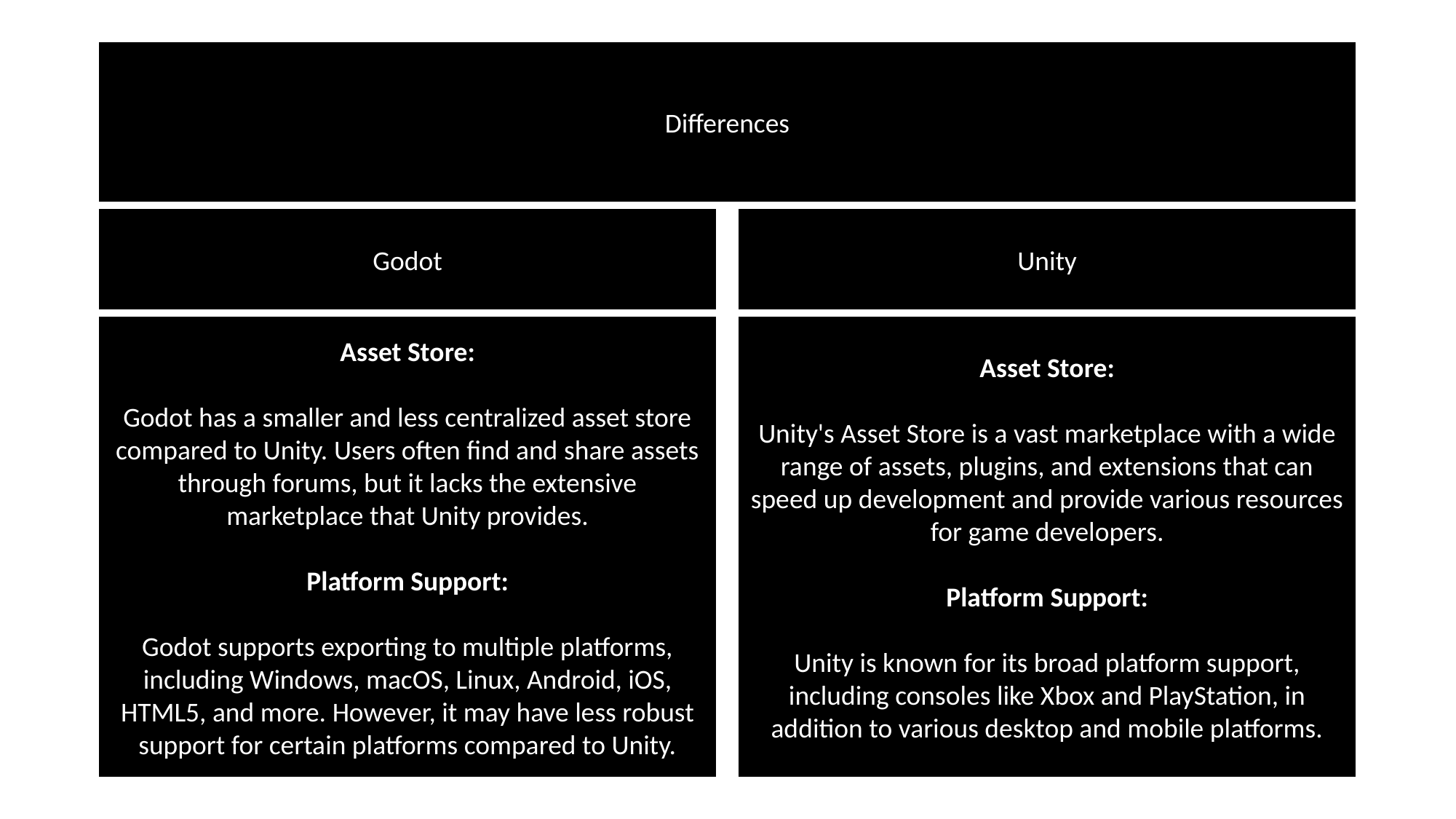

Differences
Godot
Unity
Asset Store:

Godot has a smaller and less centralized asset store compared to Unity. Users often find and share assets through forums, but it lacks the extensive marketplace that Unity provides.

Platform Support:

Godot supports exporting to multiple platforms, including Windows, macOS, Linux, Android, iOS, HTML5, and more. However, it may have less robust support for certain platforms compared to Unity.
Asset Store:

Unity's Asset Store is a vast marketplace with a wide range of assets, plugins, and extensions that can speed up development and provide various resources for game developers.

Platform Support:

Unity is known for its broad platform support, including consoles like Xbox and PlayStation, in addition to various desktop and mobile platforms.